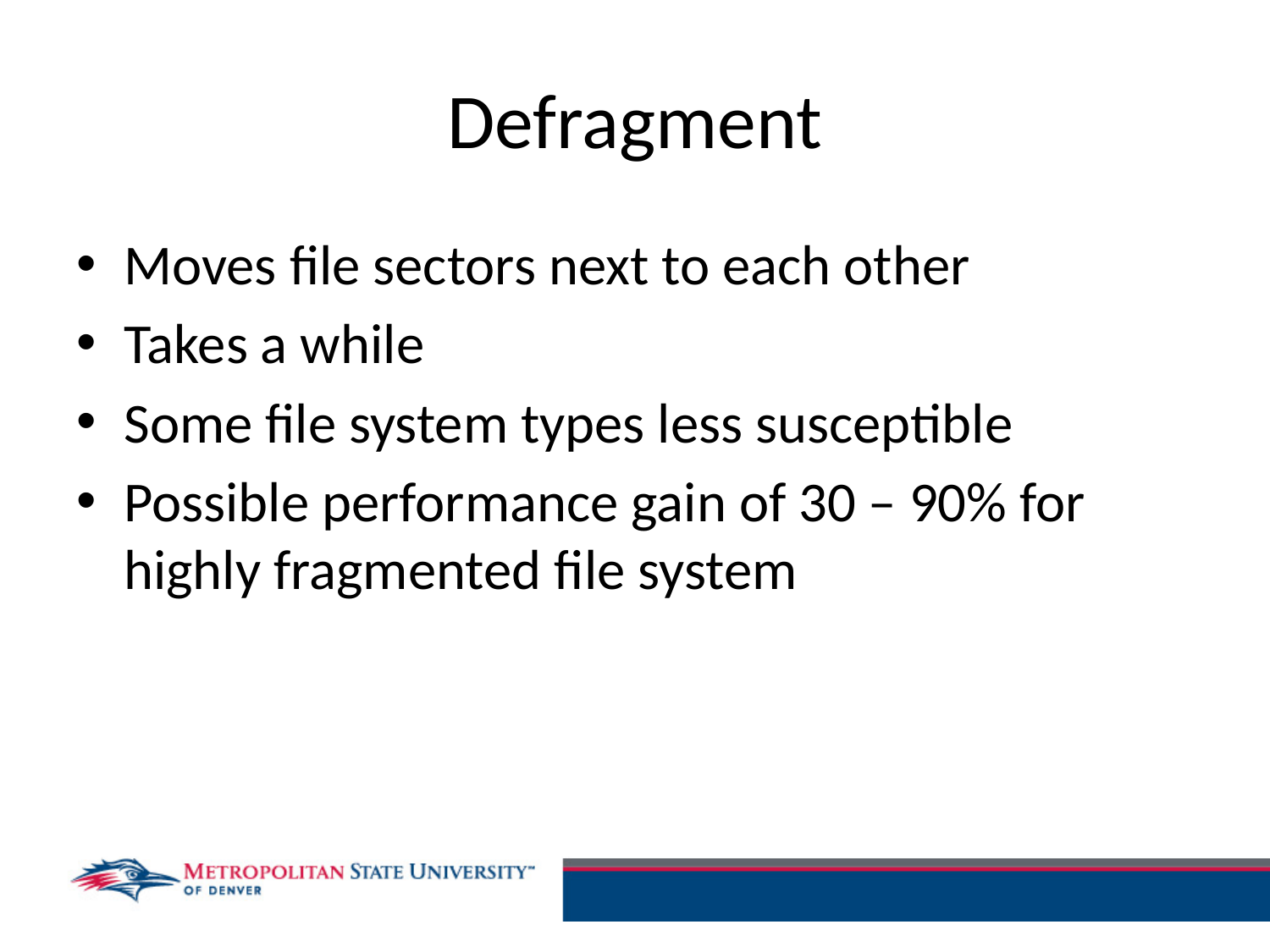

# Defragment
Moves file sectors next to each other
Takes a while
Some file system types less susceptible
Possible performance gain of 30 – 90% for highly fragmented file system